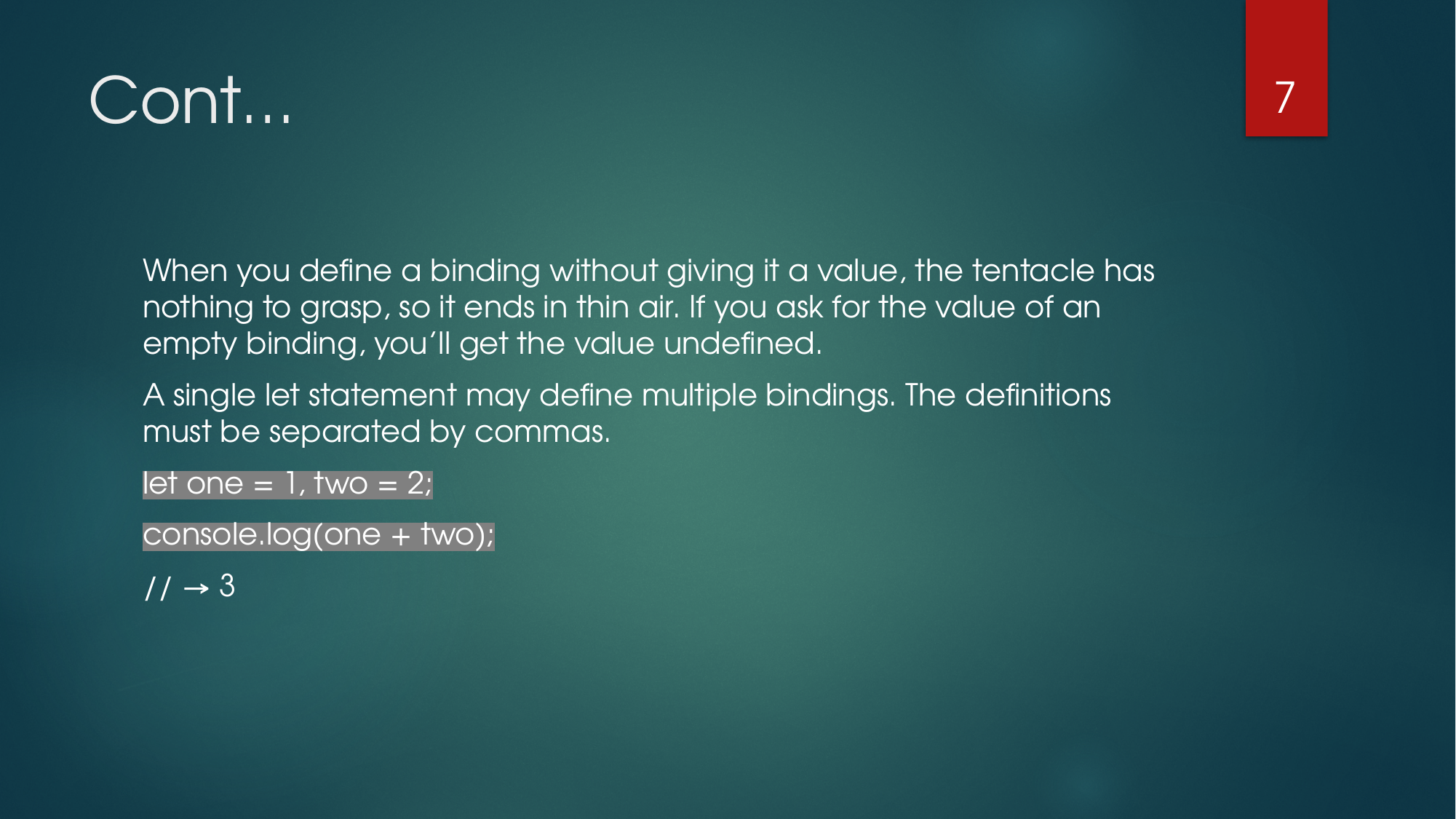

7
# Cont…
When you define a binding without giving it a value, the tentacle has nothing to grasp, so it ends in thin air. If you ask for the value of an empty binding, you’ll get the value undefined.
A single let statement may define multiple bindings. The definitions must be separated by commas.
let one = 1, two = 2;
console.log(one + two);
// → 3